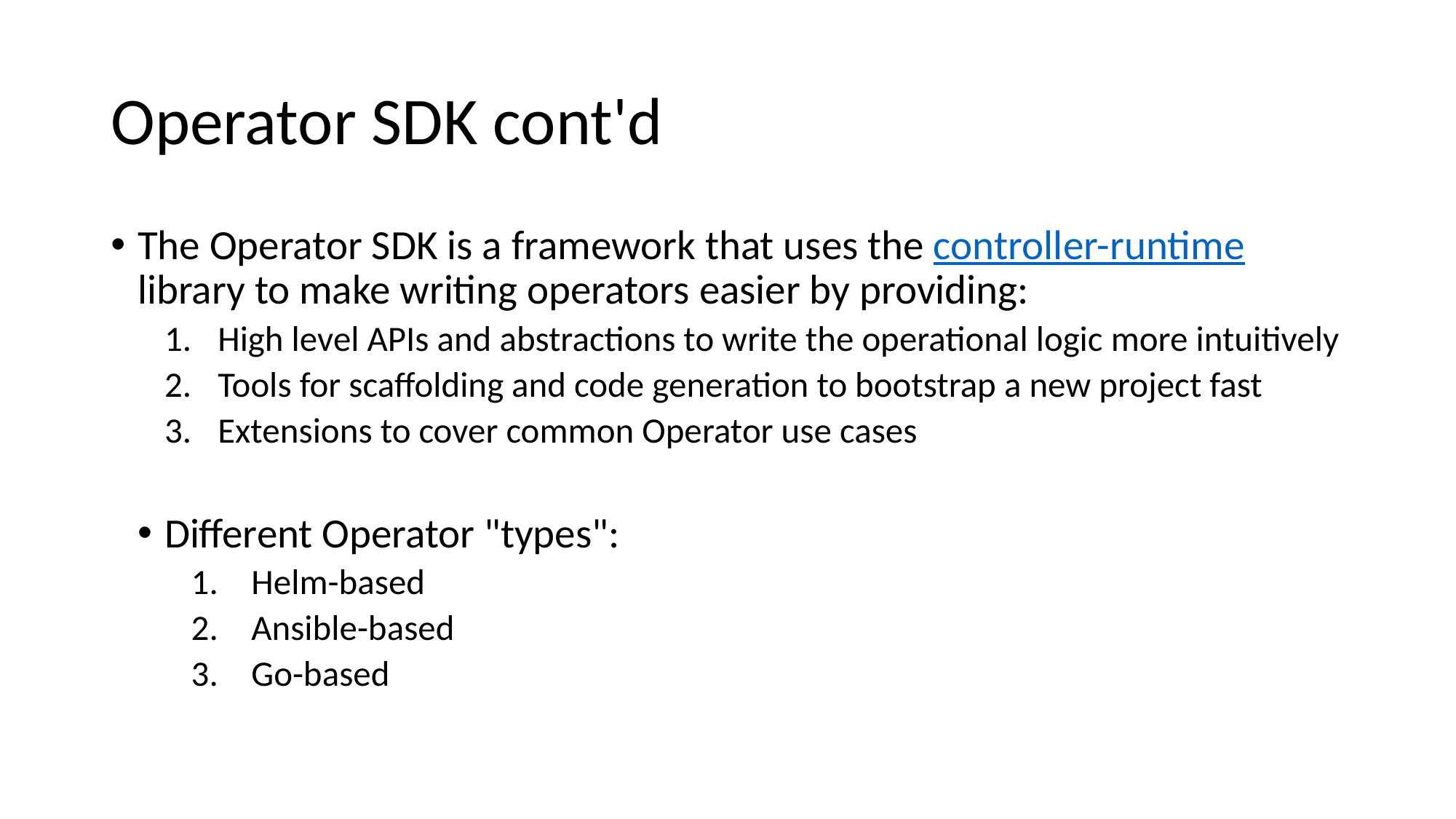

# Operator SDK cont'd
The Operator SDK is a framework that uses the controller-runtime library to make writing operators easier by providing:
High level APIs and abstractions to write the operational logic more intuitively
Tools for scaffolding and code generation to bootstrap a new project fast
Extensions to cover common Operator use cases

Different Operator "types":
Helm-based
Ansible-based
Go-based